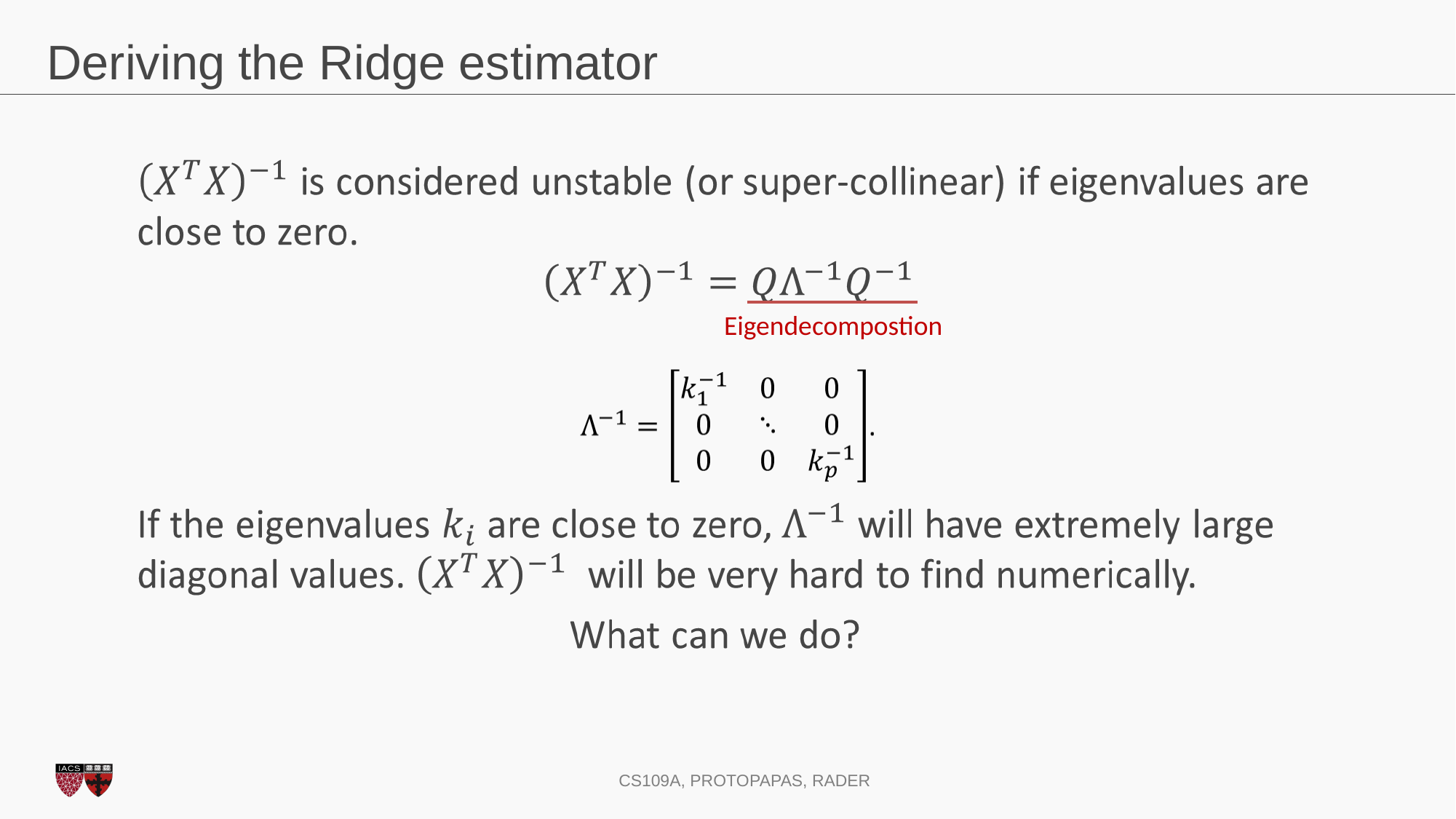

# Deriving the Ridge estimator

Eigendecompostion

14